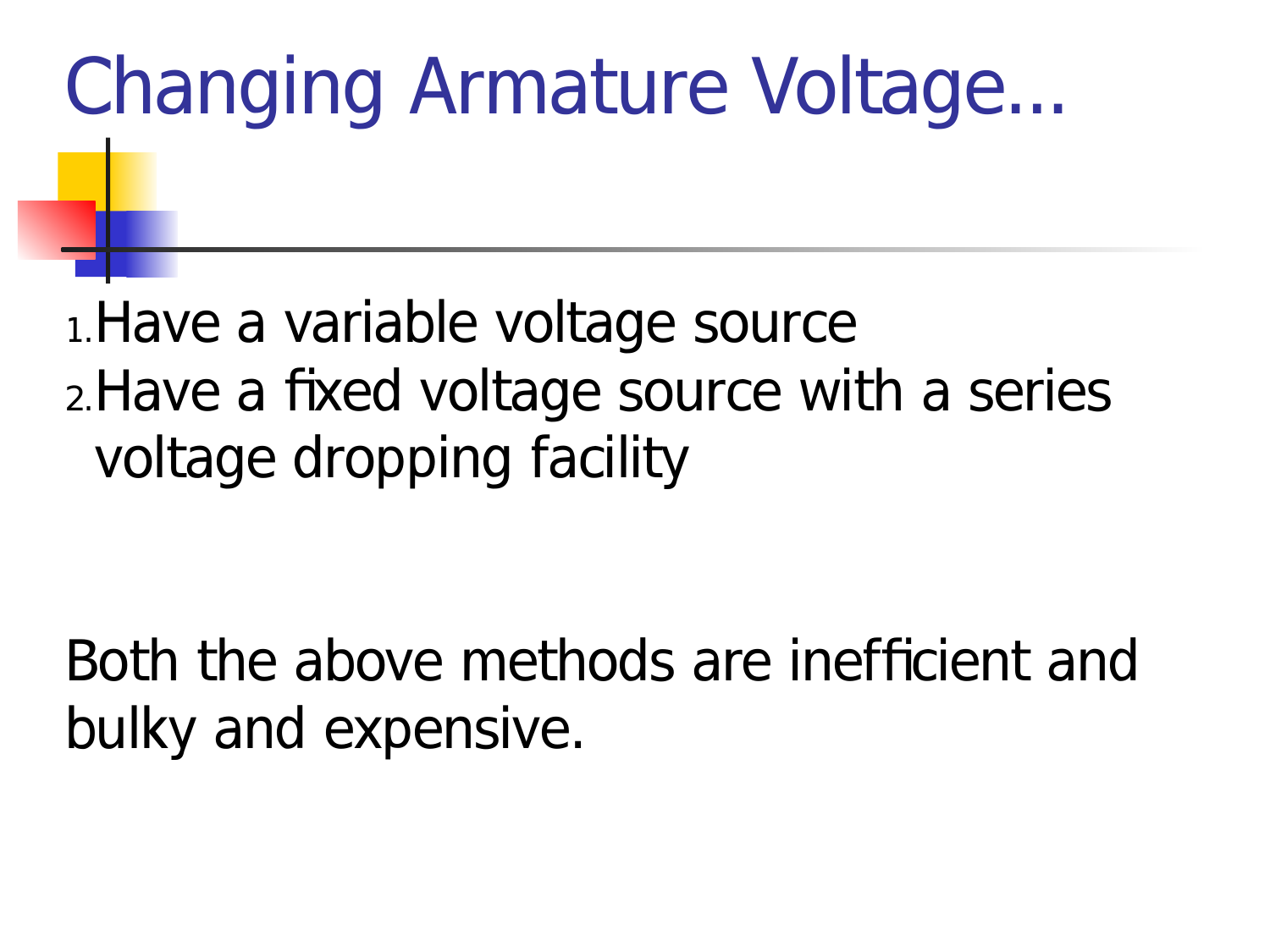

Changing Armature Voltage…
Have a variable voltage source
Have a fixed voltage source with a series voltage dropping facility

Both the above methods are inefficient and bulky and expensive.